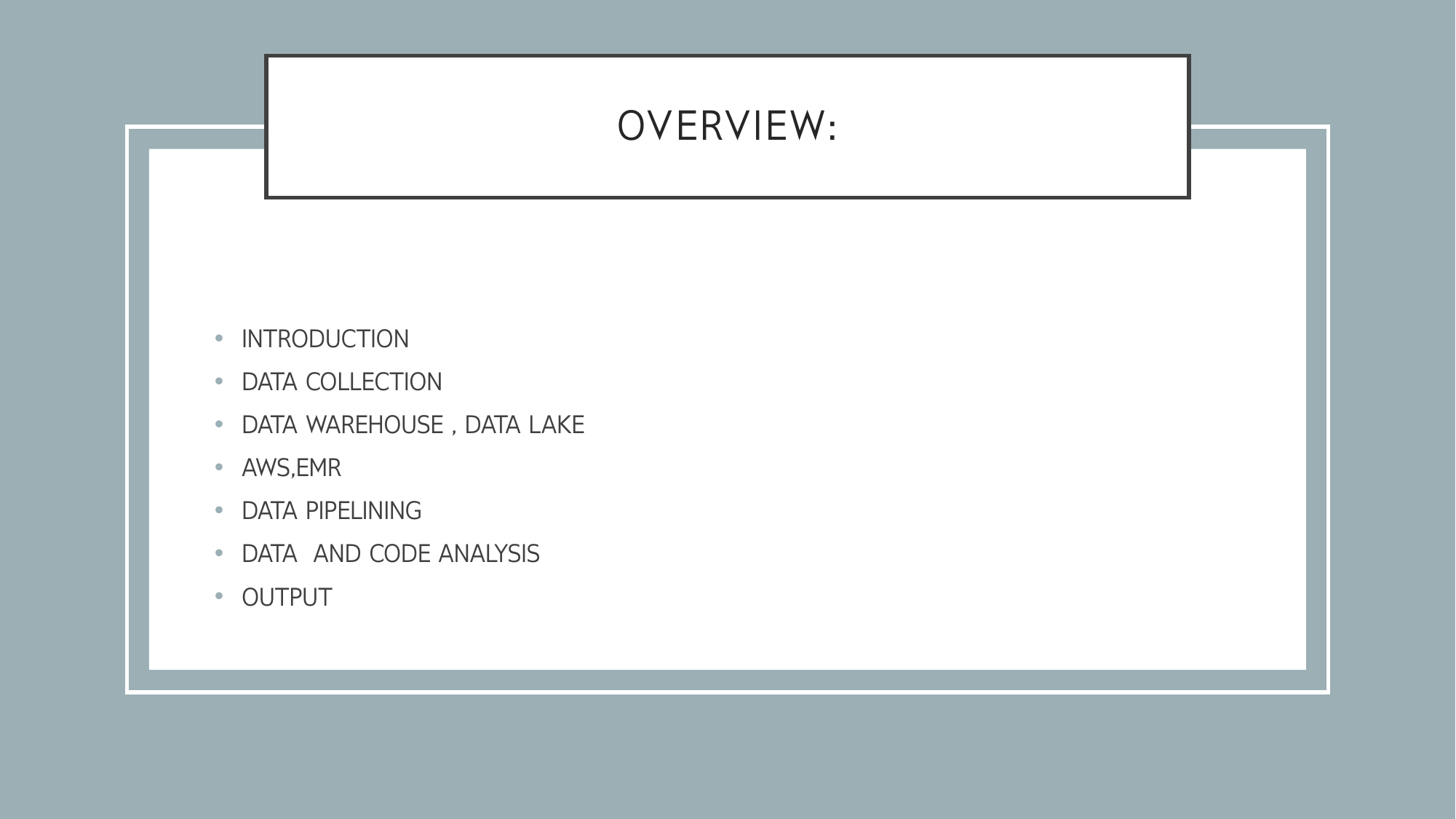

# Overview:

INTRODUCTION
DATA COLLECTION
DATA WAREHOUSE , DATA LAKE
AWS,EMR
DATA PIPELINING
DATA  AND CODE ANALYSIS
OUTPUT